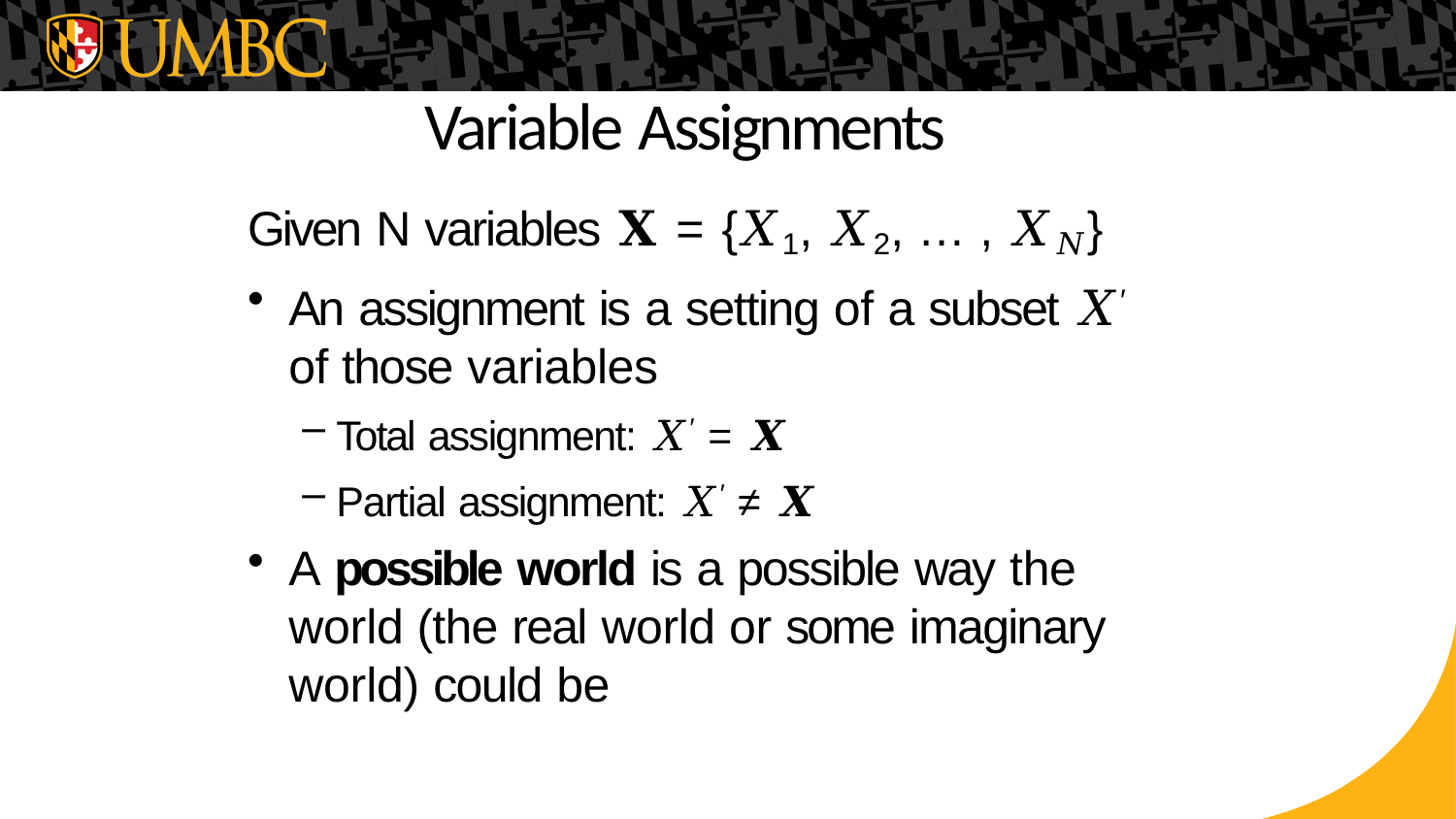

# Variable Assignments
Given N variables 𝐗 = {𝑋1, 𝑋2, … , 𝑋𝑁}
An assignment is a setting of a subset 𝑋′ of those variables
Total assignment: 𝑋′ = 𝑿
Partial assignment: 𝑋′ ≠ 𝑿
A possible world is a possible way the world (the real world or some imaginary world) could be
Slide